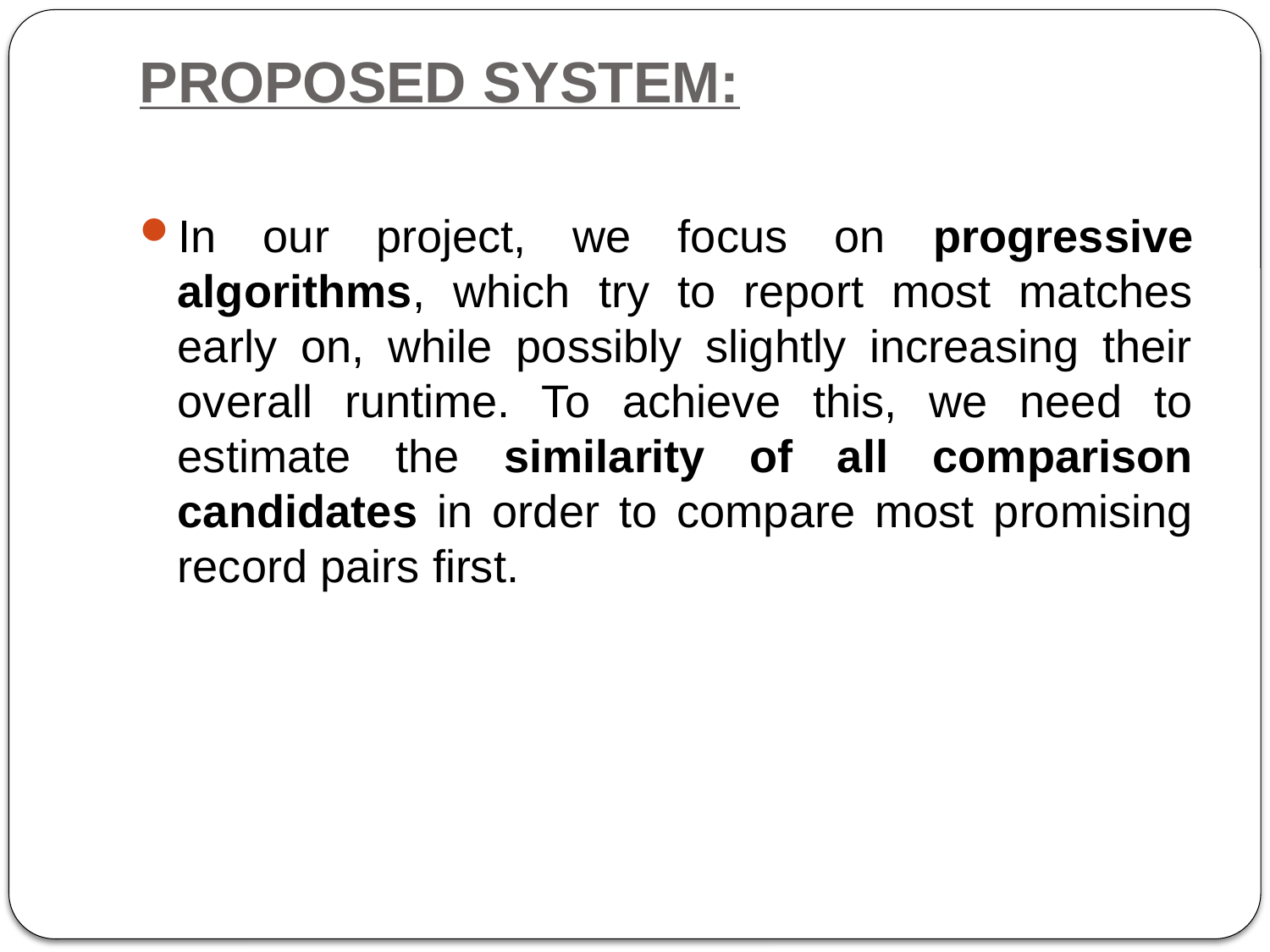

# PROPOSED SYSTEM:
In our project, we focus on progressive algorithms, which try to report most matches early on, while possibly slightly increasing their overall runtime. To achieve this, we need to estimate the similarity of all comparison candidates in order to compare most promising record pairs first.